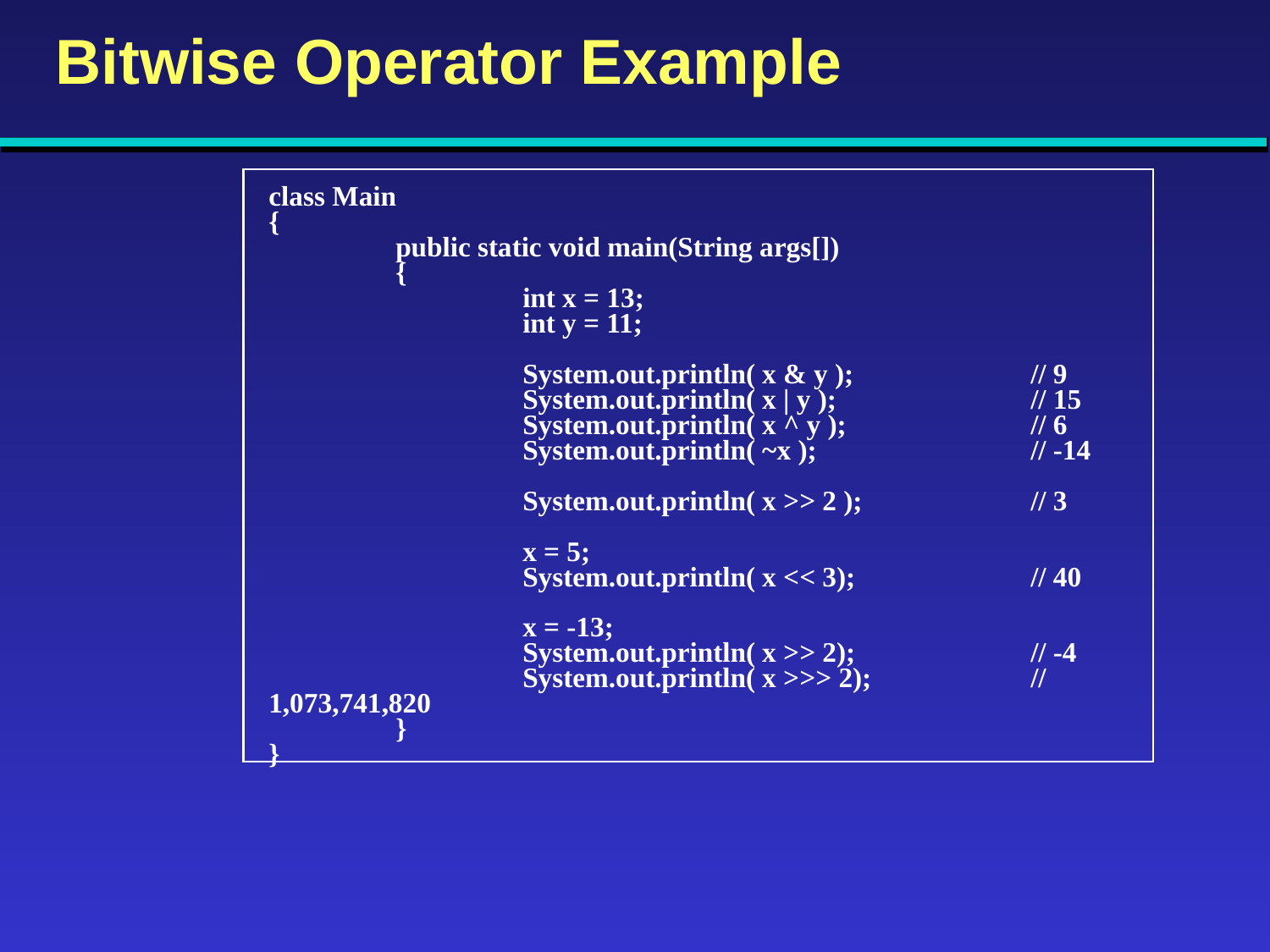

# Bitwise Operator Example

class Main
{
	public static void main(String args[])
	{
		int x = 13;
		int y = 11;

		System.out.println( x & y );		// 9
		System.out.println( x | y );		// 15
		System.out.println( x ^ y );		// 6
		System.out.println( ~x );		// -14

		System.out.println( x >> 2 );		// 3

		x = 5;
		System.out.println( x << 3);		// 40

		x = -13;
		System.out.println( x >> 2);		// -4
		System.out.println( x >>> 2);		// 1,073,741,820
	}
}